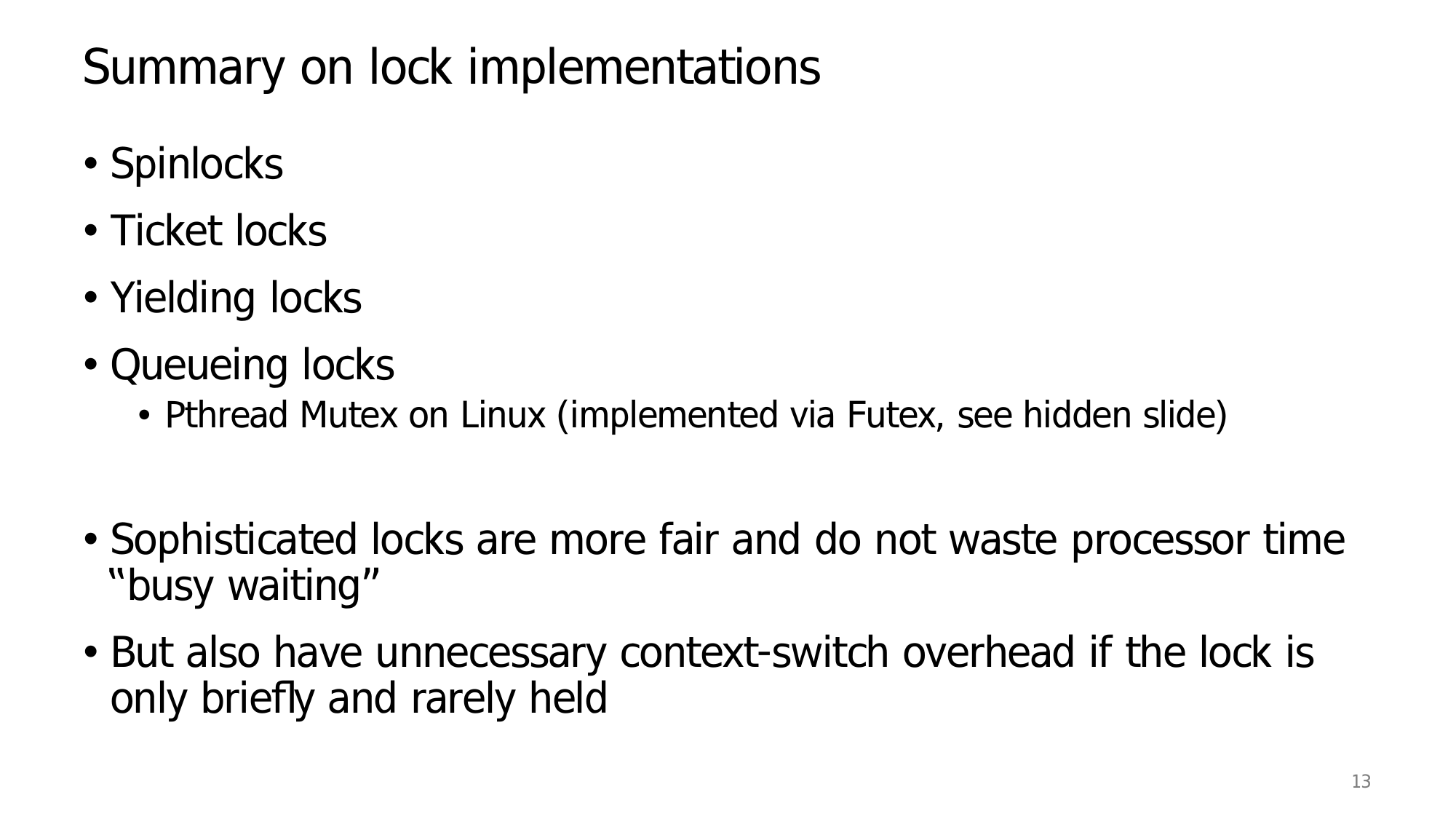

# Summary on lock implementations
Spinlocks
Ticket locks
Yielding locks
Queueing locks
Pthread Mutex on Linux (implemented via Futex, see hidden slide)

Sophisticated locks are more fair and do not waste processor time “busy waiting”
But also have unnecessary context-switch overhead if the lock is only briefly and rarely held
13